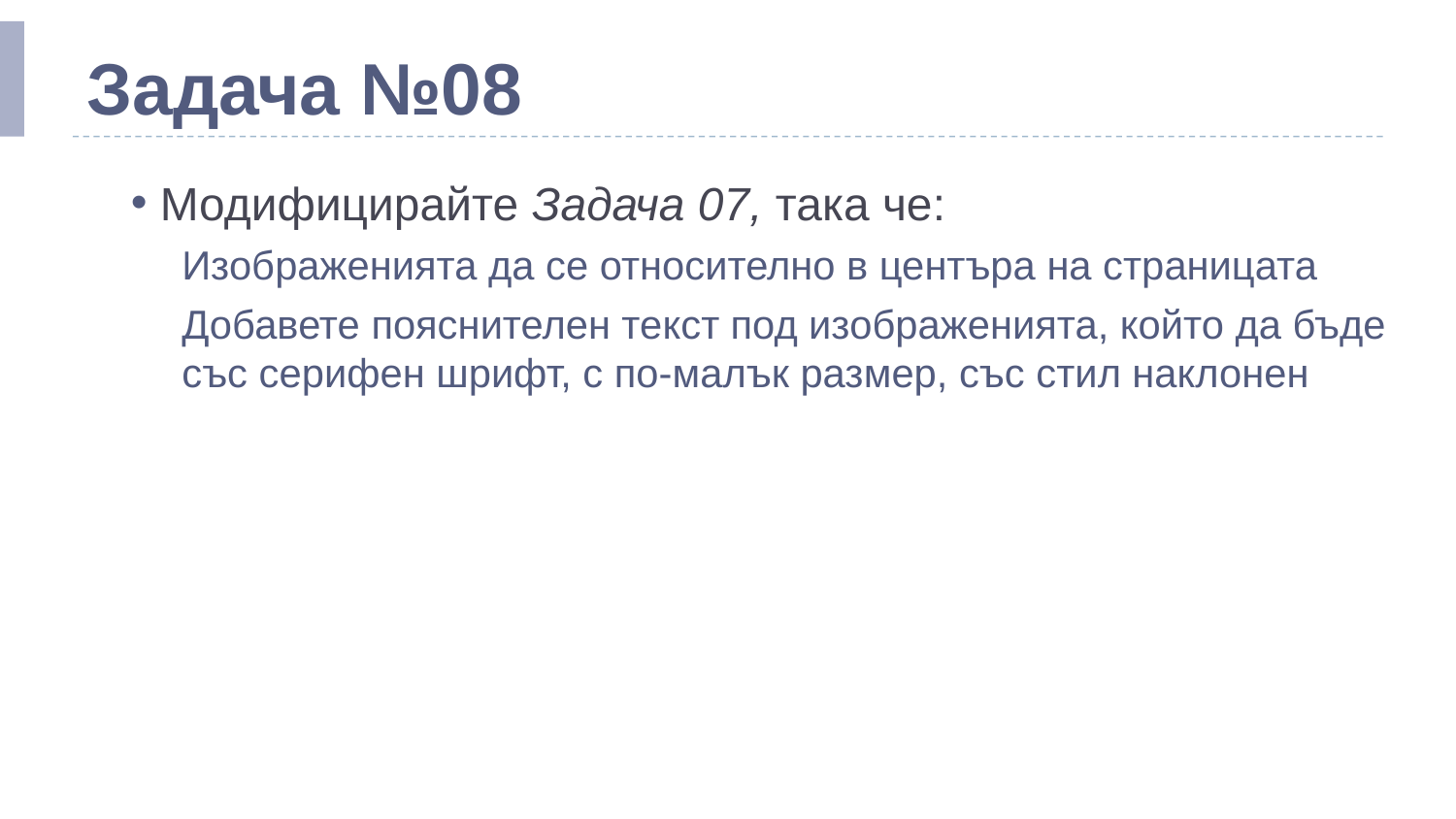

# Задача №08
Модифицирайте Задача 07, така че:
Изображенията да се относително в центъра на страницата
Добавете пояснителен текст под изображенията, който да бъде със серифен шрифт, с по-малък размер, със стил наклонен